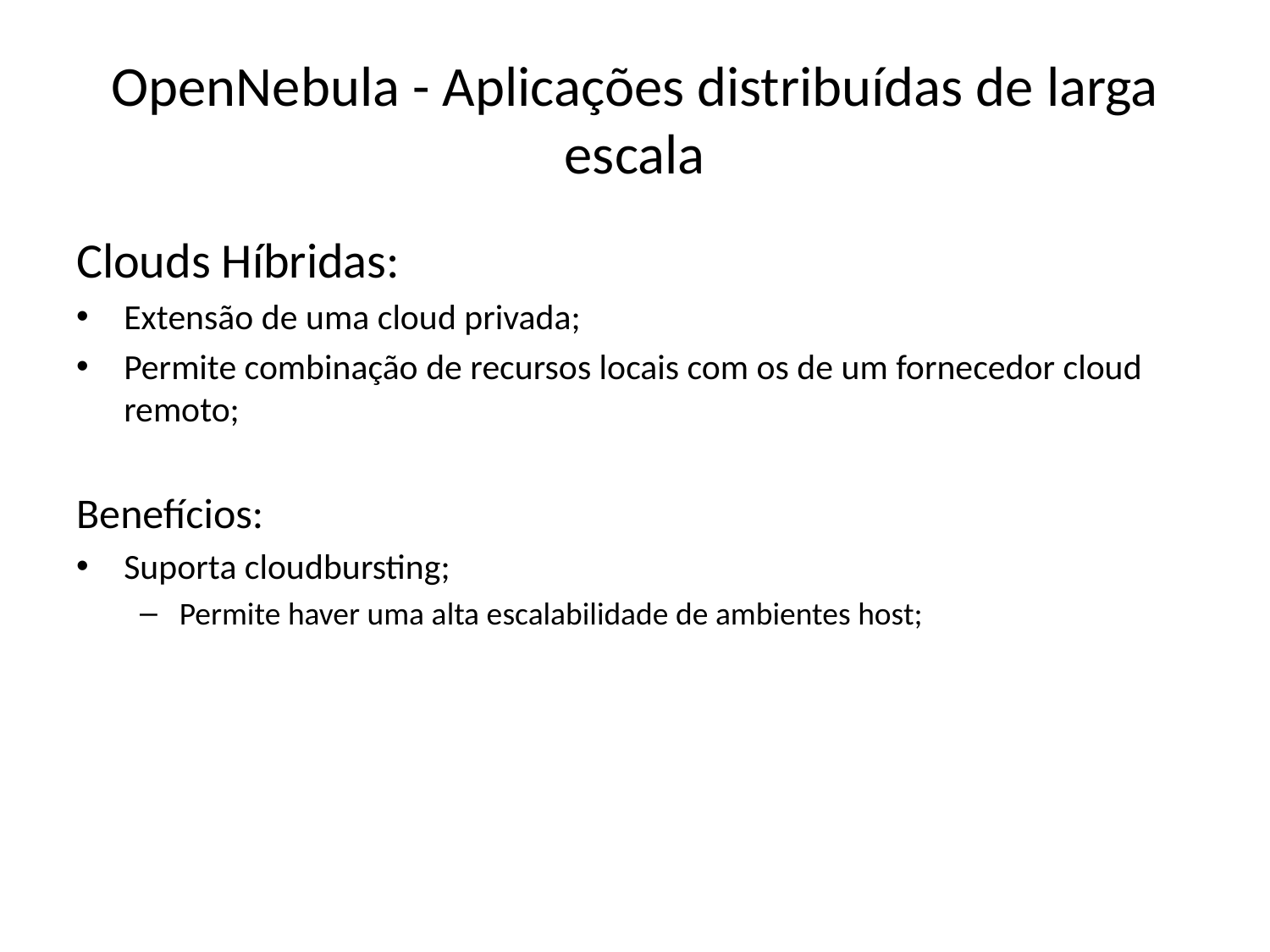

# OpenNebula - Aplicações distribuídas de larga escala
Clouds Híbridas:
Extensão de uma cloud privada;
Permite combinação de recursos locais com os de um fornecedor cloud remoto;

Benefícios:
Suporta cloudbursting;
Permite haver uma alta escalabilidade de ambientes host;